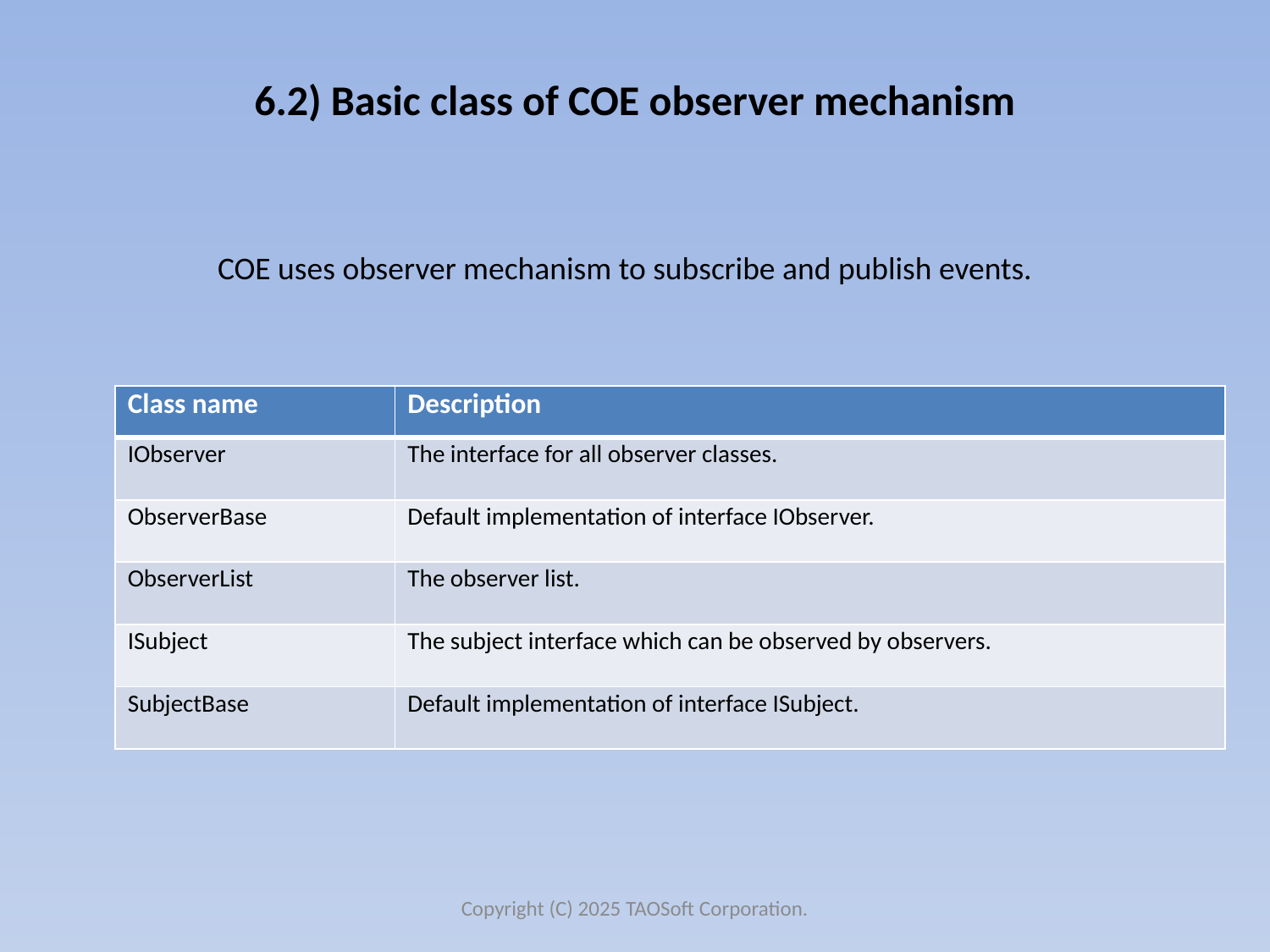

# 6.2) Basic class of COE observer mechanism
COE uses observer mechanism to subscribe and publish events.

| Class name | Description |
| --- | --- |
| IObserver | The interface for all observer classes. |
| ObserverBase | Default implementation of interface IObserver. |
| ObserverList | The observer list. |
| ISubject | The subject interface which can be observed by observers. |
| SubjectBase | Default implementation of interface ISubject. |
Copyright (C) 2025 TAOSoft Corporation.
12